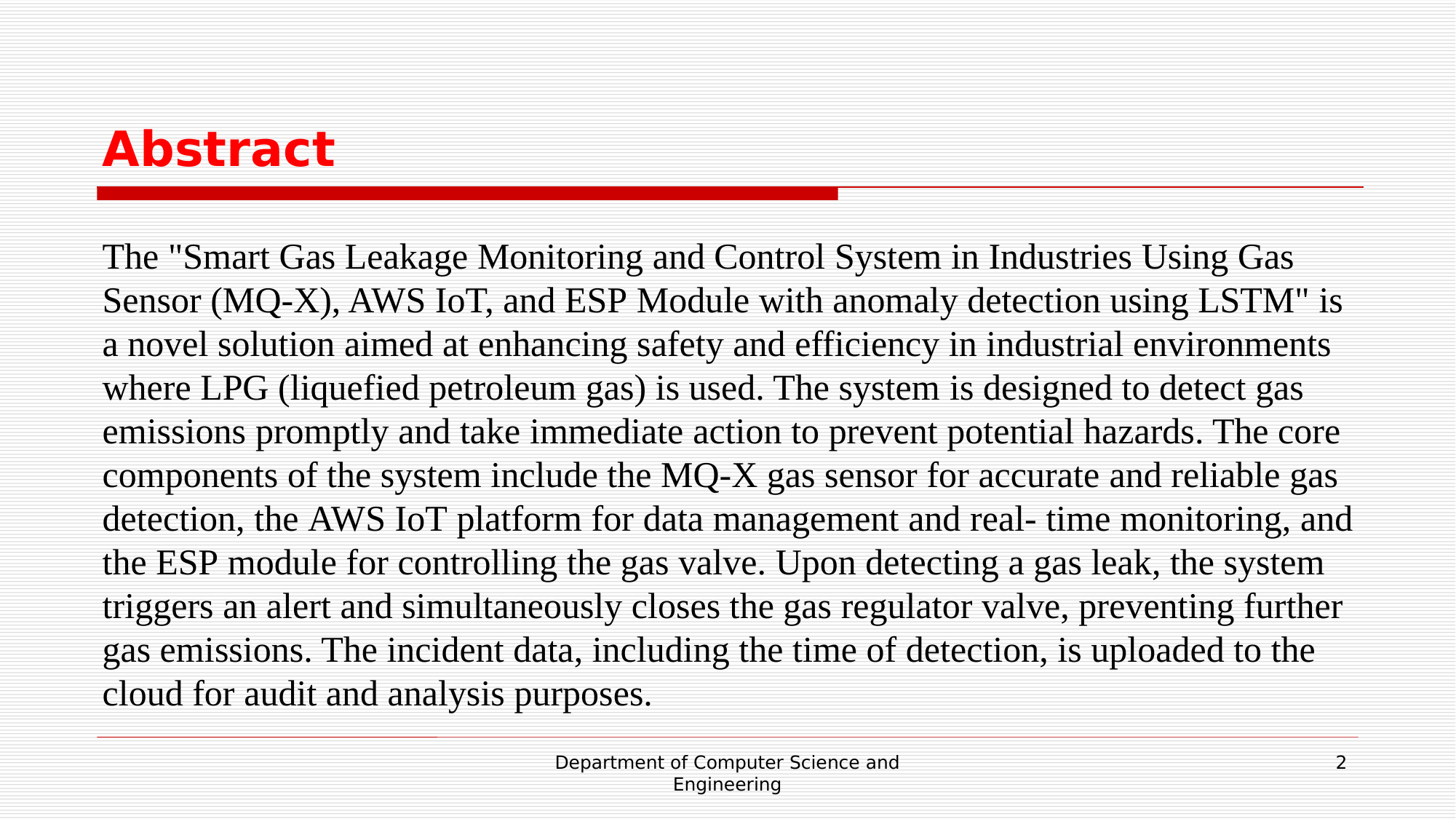

# Abstract
The "Smart Gas Leakage Monitoring and Control System in Industries Using Gas Sensor (MQ-X), AWS IoT, and ESP Module with anomaly detection using LSTM" is a novel solution aimed at enhancing safety and efficiency in industrial environments where LPG (liquefied petroleum gas) is used. The system is designed to detect gas emissions promptly and take immediate action to prevent potential hazards. The core components of the system include the MQ-X gas sensor for accurate and reliable gas detection, the AWS IoT platform for data management and real- time monitoring, and the ESP module for controlling the gas valve. Upon detecting a gas leak, the system triggers an alert and simultaneously closes the gas regulator valve, preventing further gas emissions. The incident data, including the time of detection, is uploaded to the cloud for audit and analysis purposes.

Department of Computer Science and Engineering
2